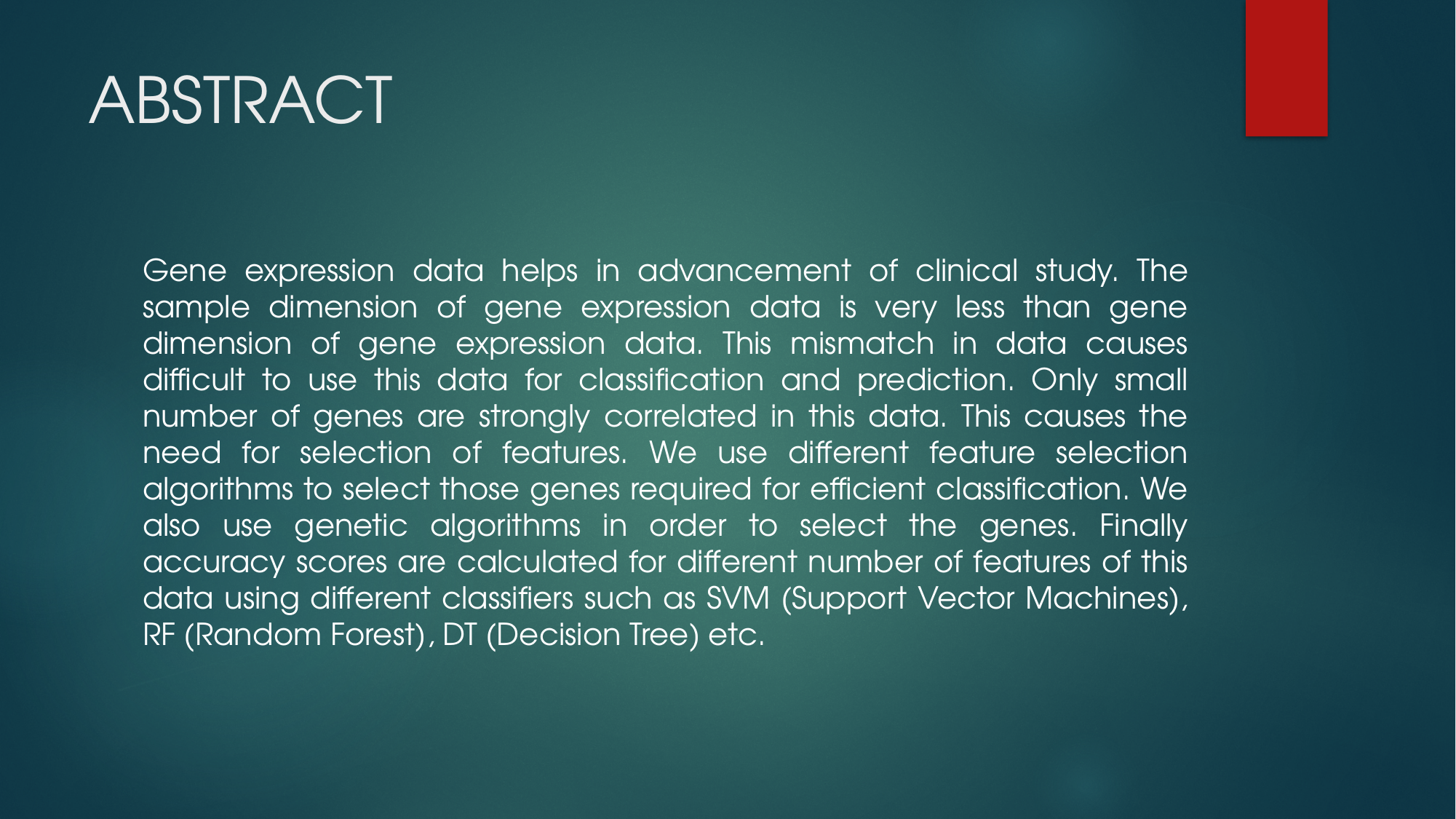

# ABSTRACT
Gene expression data helps in advancement of clinical study. The sample dimension of gene expression data is very less than gene dimension of gene expression data. This mismatch in data causes difficult to use this data for classification and prediction. Only small number of genes are strongly correlated in this data. This causes the need for selection of features. We use different feature selection algorithms to select those genes required for efficient classification. We also use genetic algorithms in order to select the genes. Finally accuracy scores are calculated for different number of features of this data using different classifiers such as SVM (Support Vector Machines), RF (Random Forest), DT (Decision Tree) etc.